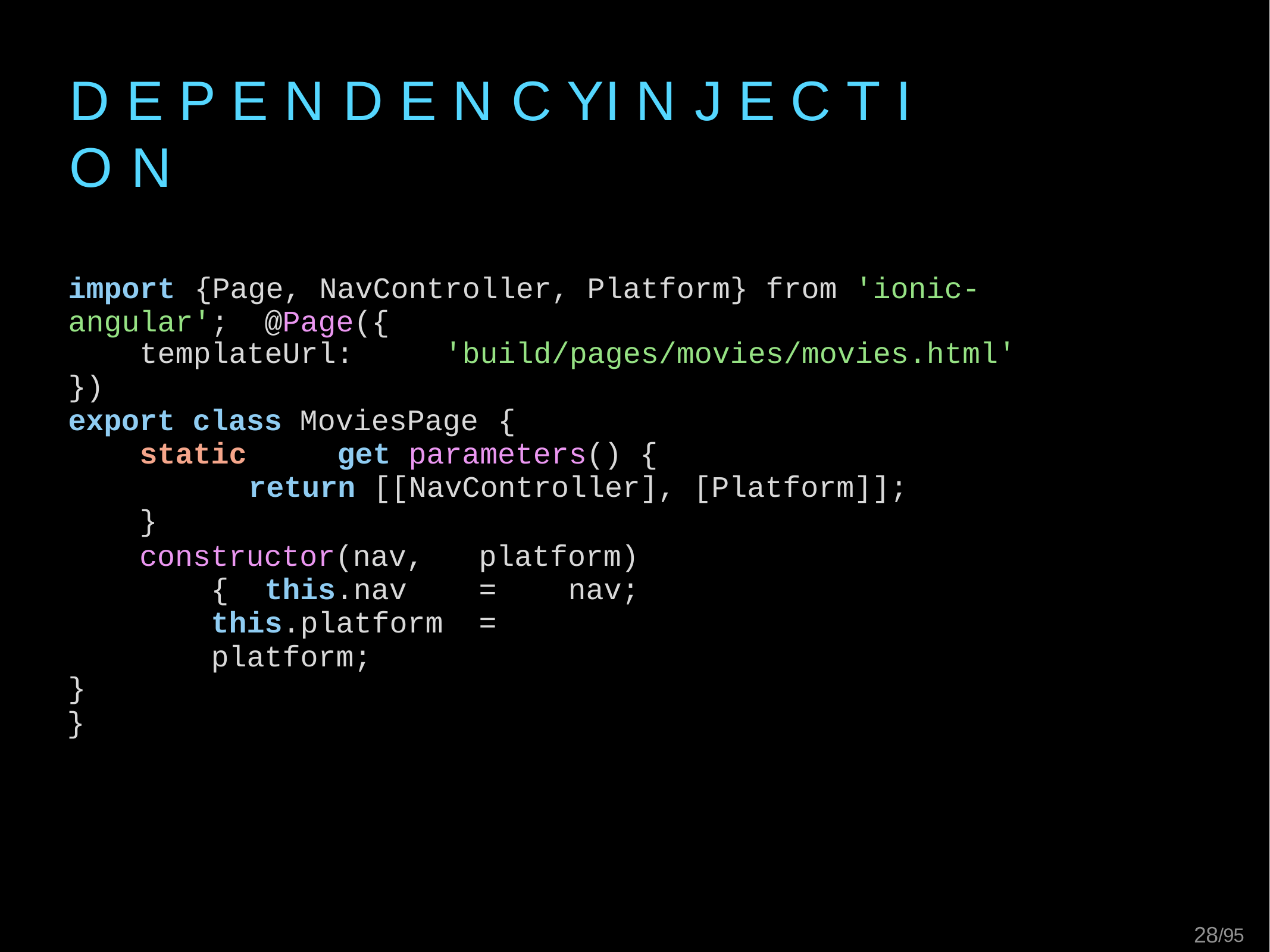

# D E P E N D E N C Y	I N J E C T I O N
import	{Page,	NavController,	Platform}	from	'ionic-angular';  @Page({
templateUrl:	'build/pages/movies/movies.html'
})
export class MoviesPage	{
static	get	parameters() {
return	[[NavController], [Platform]];
}
constructor(nav,	platform) {  this.nav	=	nav;  this.platform	=	platform;
}
}
28/95